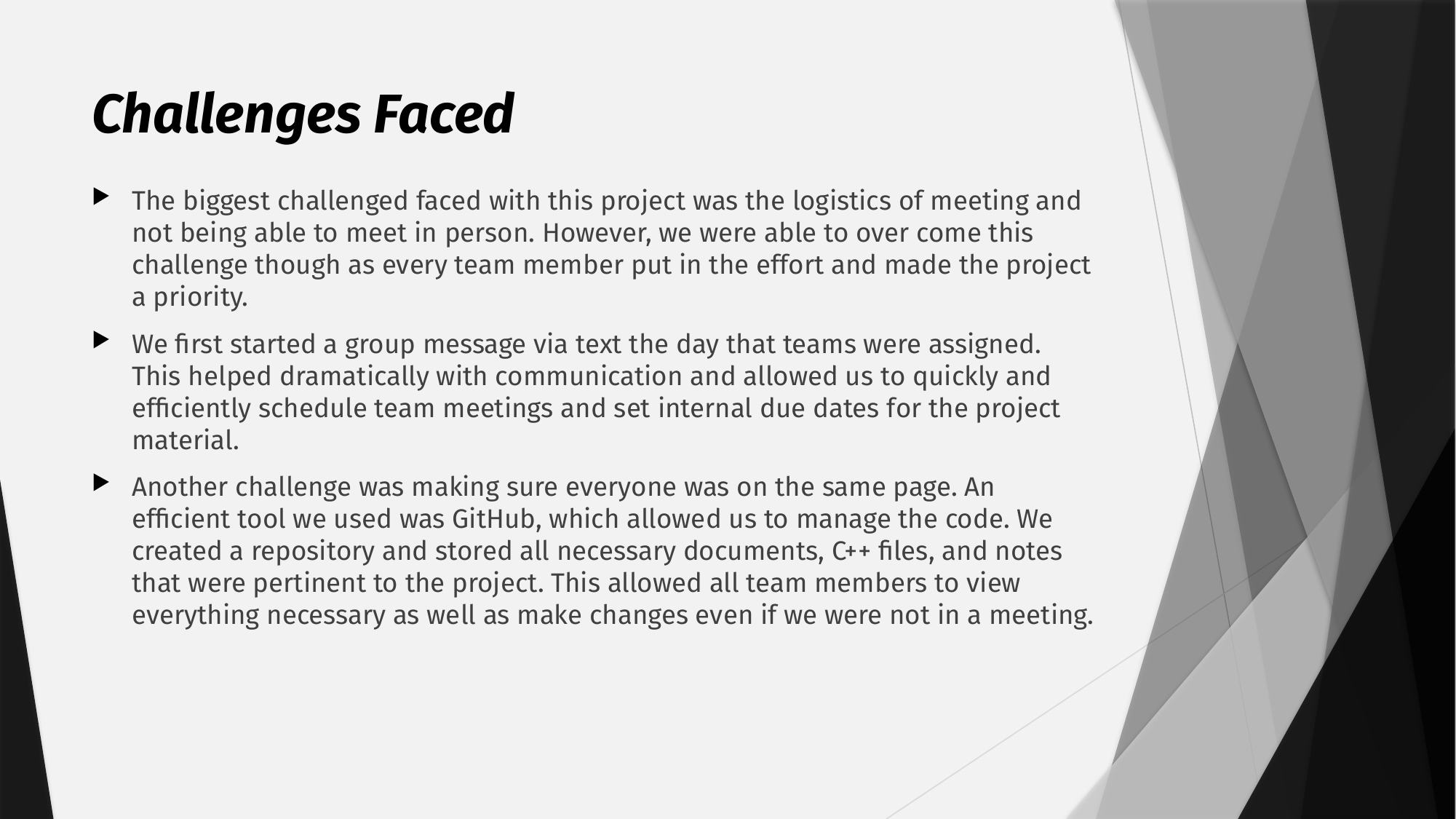

# Challenges Faced
The biggest challenged faced with this project was the logistics of meeting and not being able to meet in person. However, we were able to over come this challenge though as every team member put in the effort and made the project a priority.
We first started a group message via text the day that teams were assigned. This helped dramatically with communication and allowed us to quickly and efficiently schedule team meetings and set internal due dates for the project material.
Another challenge was making sure everyone was on the same page. An efficient tool we used was GitHub, which allowed us to manage the code. We created a repository and stored all necessary documents, C++ files, and notes that were pertinent to the project. This allowed all team members to view everything necessary as well as make changes even if we were not in a meeting.